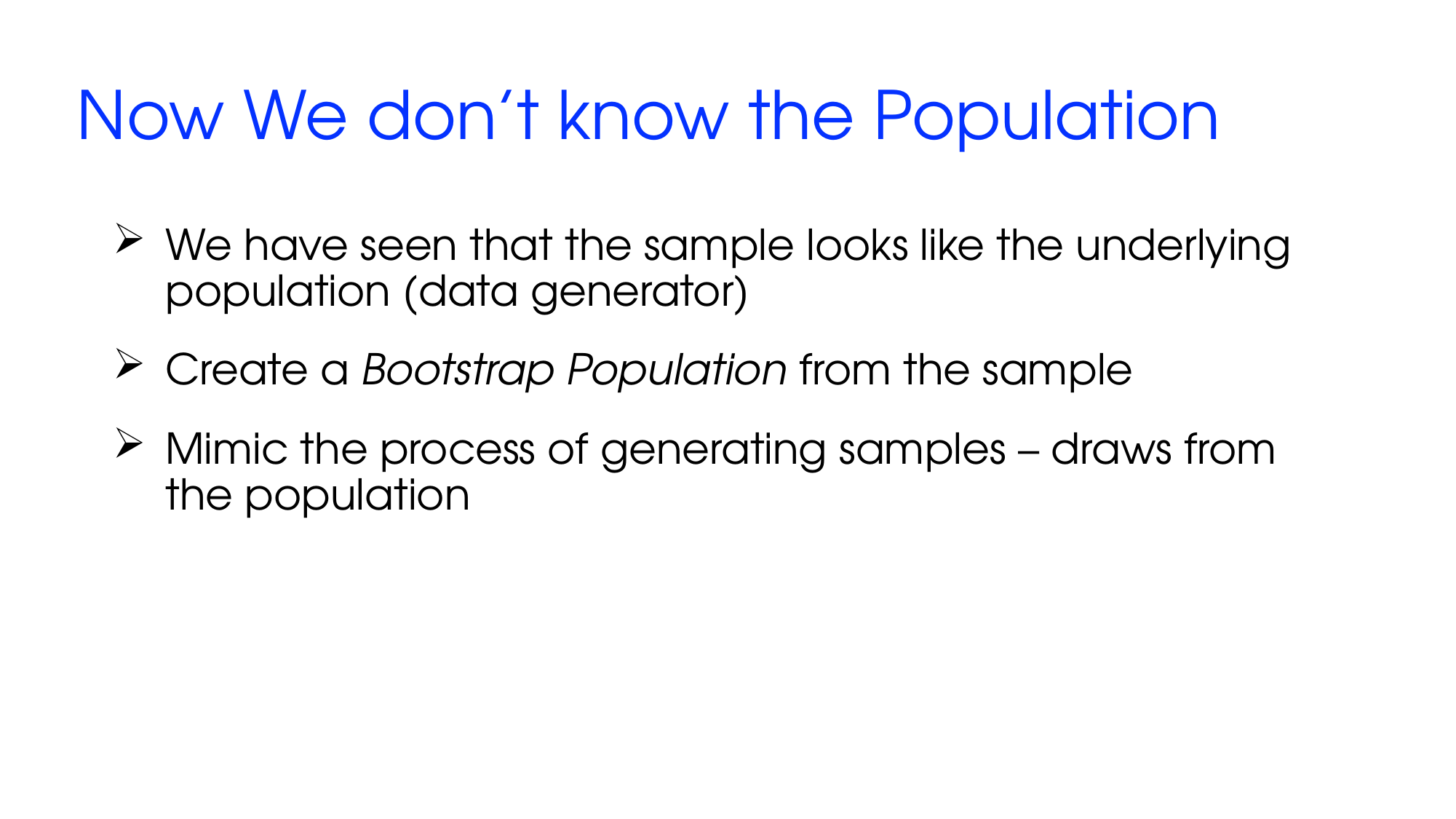

# Now We don’t know the Population
We have seen that the sample looks like the underlying population (data generator)
Create a Bootstrap Population from the sample
Mimic the process of generating samples – draws from the population